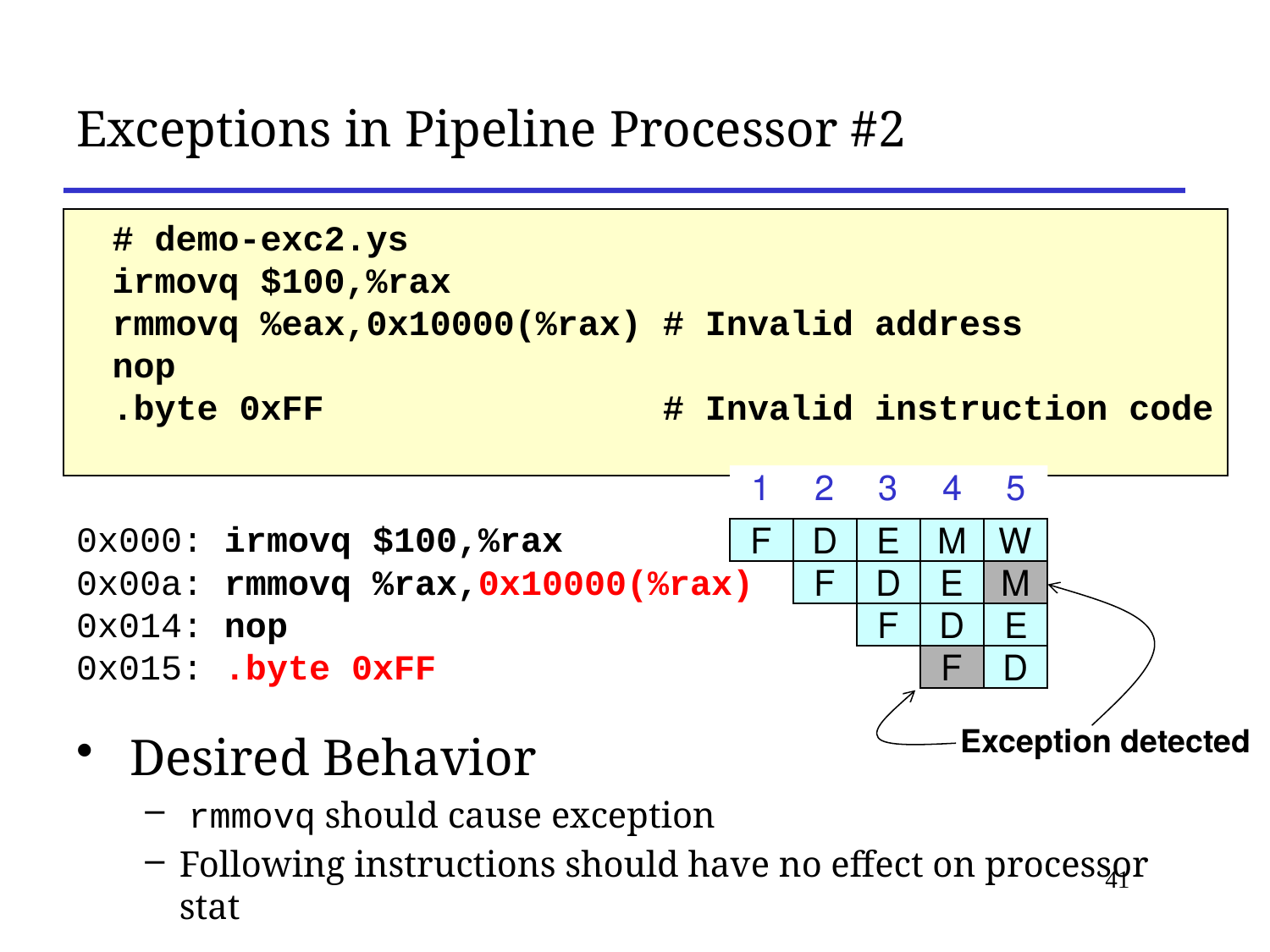

# Exceptions in Pipeline Processor #2
  # demo-exc2.ys
  irmovq $100,%rax
  rmmovq %eax,0x10000(%rax) # Invalid address
  nop
  .byte 0xFF                # Invalid instruction code
1
2
3
4
5
W
M
E
D
F
D
E
M
F
D
E
F
D
F
0x000: irmovq $100,%rax
0x00a: rmmovq %rax,0x10000(%rax)

0x014: nop
0x015: .byte 0xFF

Exception detected
Desired Behavior
 rmmovq should cause exception
Following instructions should have no effect on processor stat
41